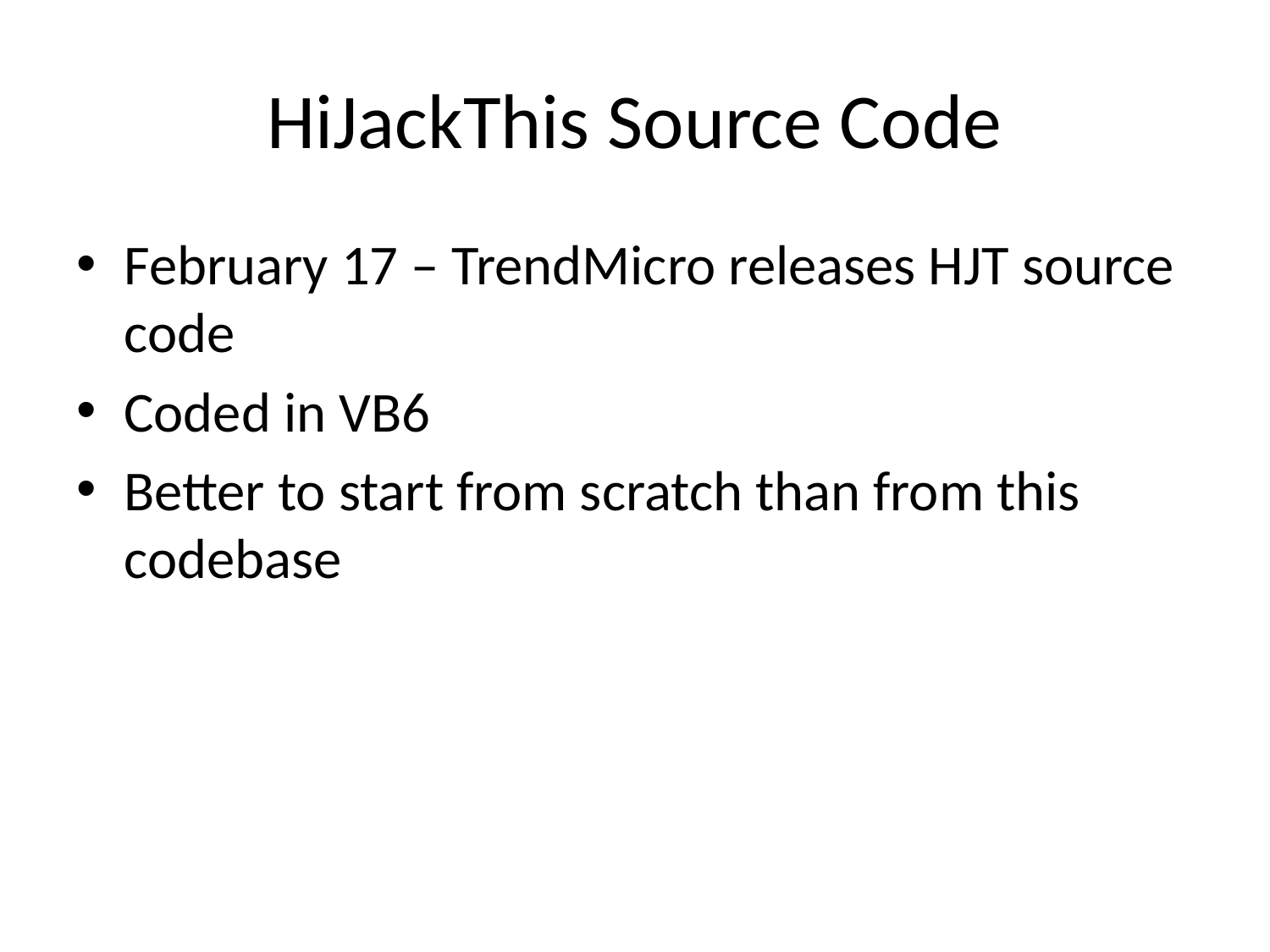

# HiJackThis Source Code
February 17 – TrendMicro releases HJT source code
Coded in VB6
Better to start from scratch than from this codebase